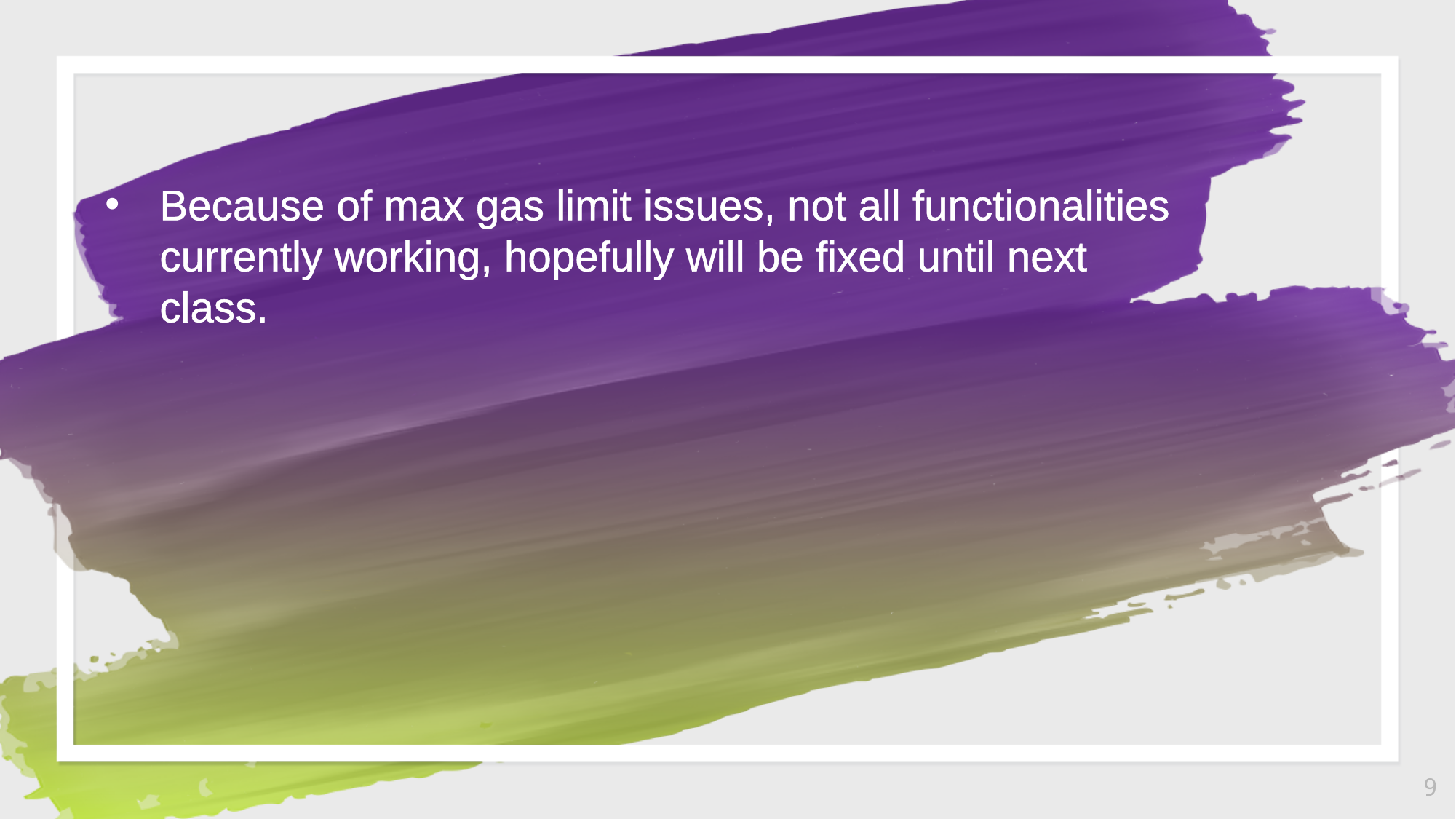

Because of max gas limit issues, not all functionalities currently working, hopefully will be fixed until next class.
9